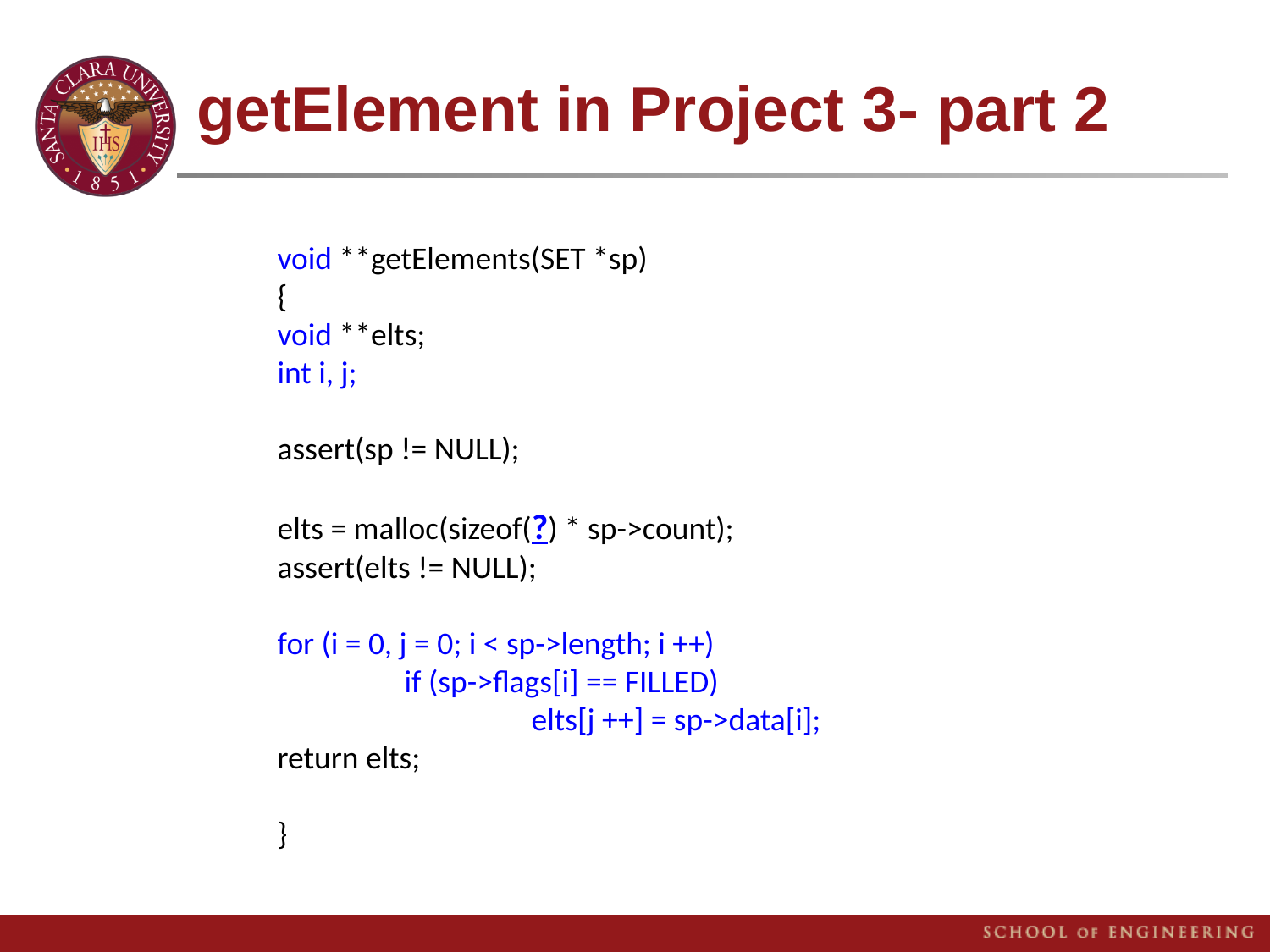

# getElement in Project 3- part 2
void **getElements(SET *sp)
{
void **elts;
int i, j;
assert(sp != NULL);
elts = malloc(sizeof(?) * sp->count);
assert(elts != NULL);
for (i = 0, j = 0; i < sp->length; i ++)
	if (sp->flags[i] == FILLED)
		elts[j ++] = sp->data[i];
return elts;

}